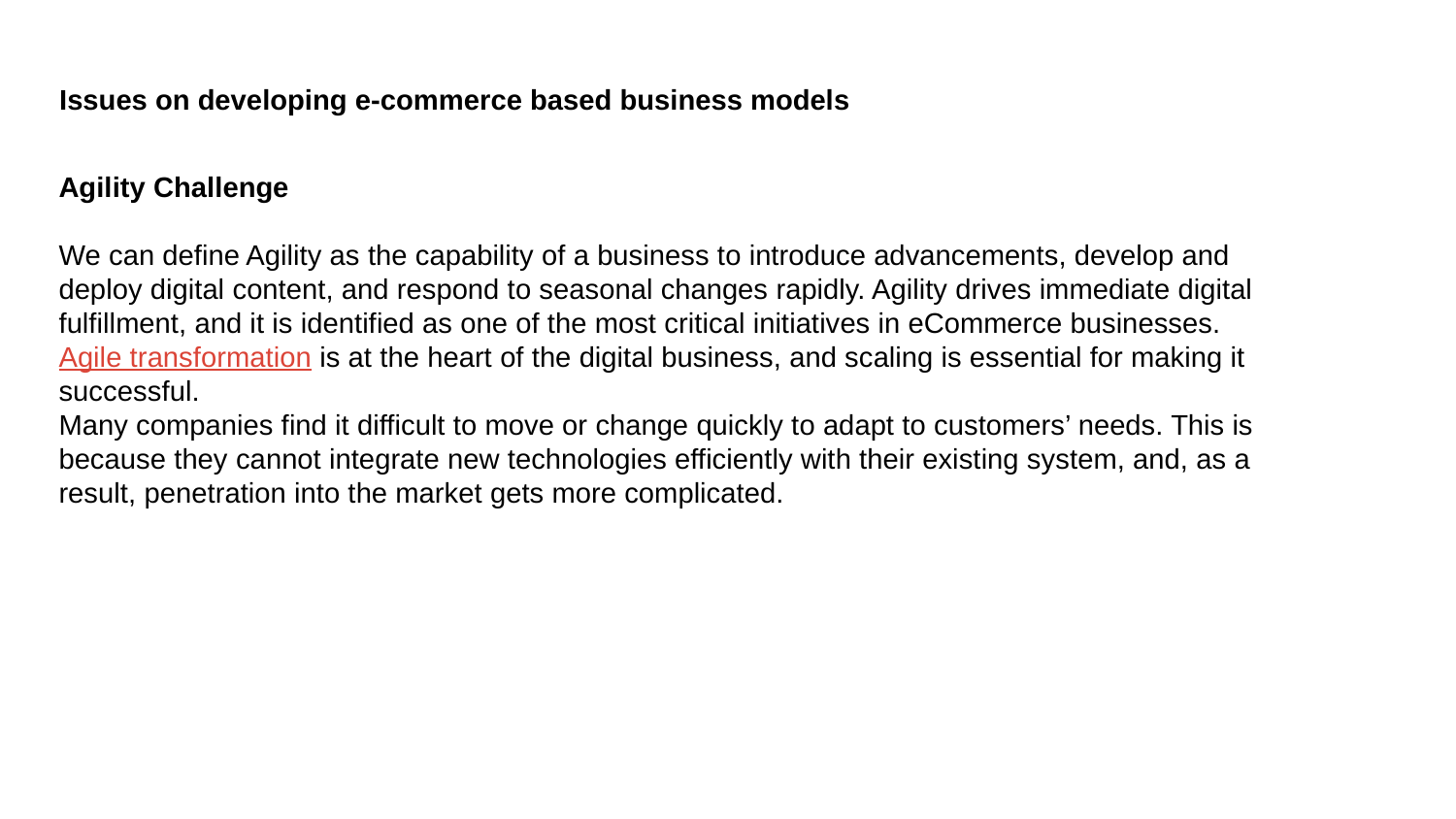

Issues on developing e-commerce based business models
Agility Challenge

We can define Agility as the capability of a business to introduce advancements, develop and deploy digital content, and respond to seasonal changes rapidly. Agility drives immediate digital fulfillment, and it is identified as one of the most critical initiatives in eCommerce businesses. Agile transformation is at the heart of the digital business, and scaling is essential for making it successful.
Many companies find it difficult to move or change quickly to adapt to customers’ needs. This is because they cannot integrate new technologies efficiently with their existing system, and, as a result, penetration into the market gets more complicated.